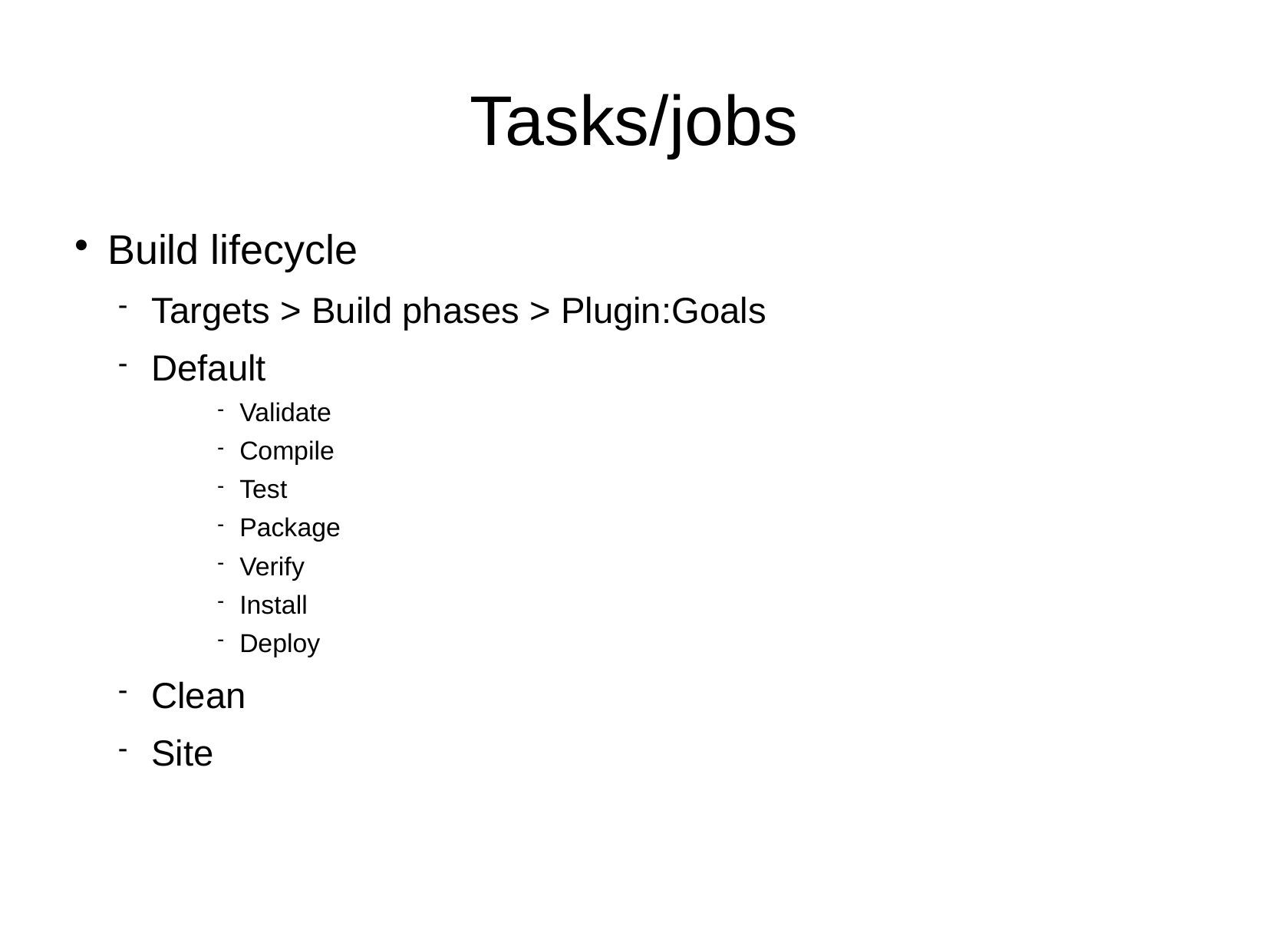

Tasks/jobs
Build lifecycle
Targets > Build phases > Plugin:Goals
Default
Validate
Compile
Test
Package
Verify
Install
Deploy
Clean
Site